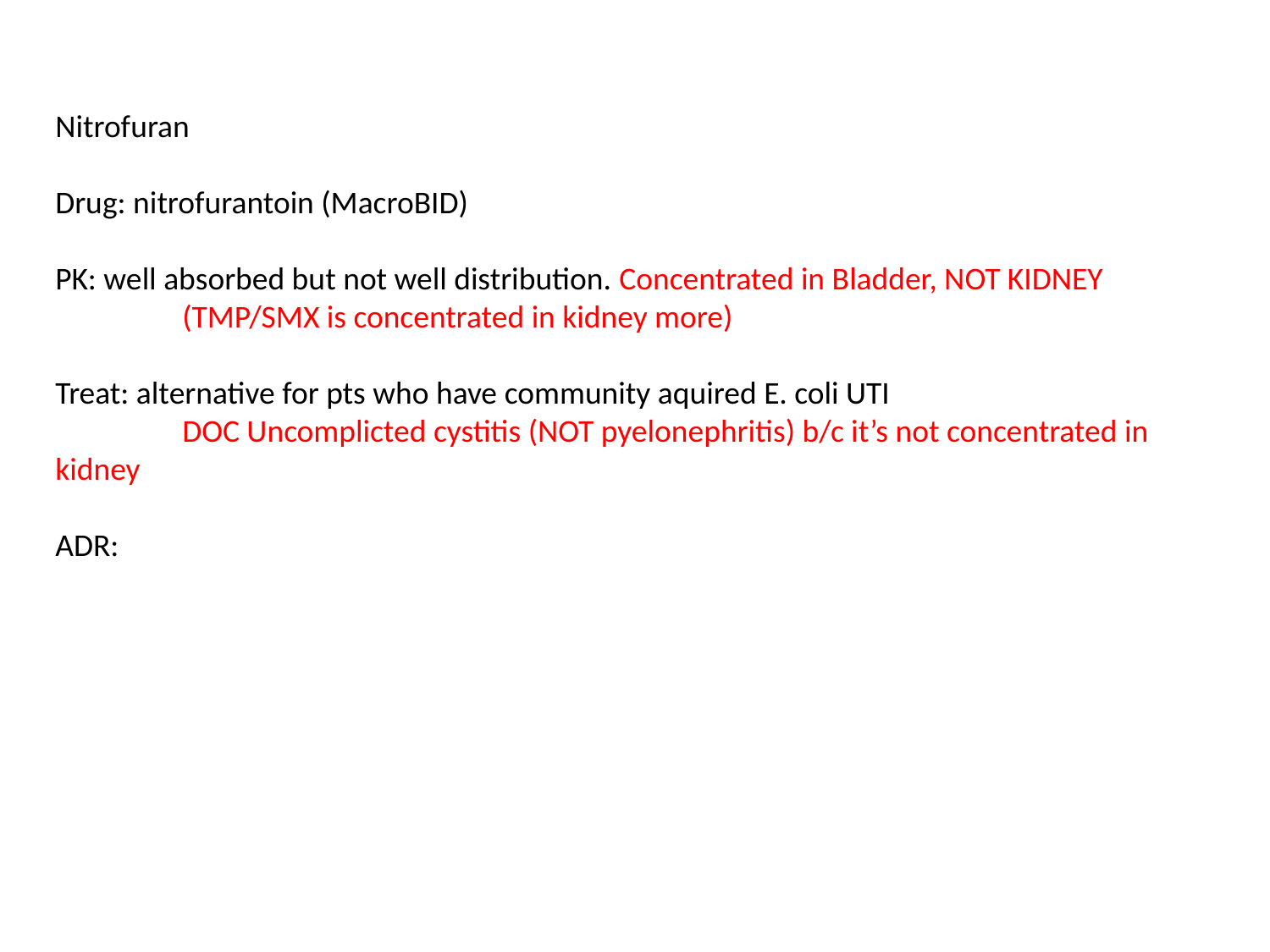

Nitrofuran

Drug: nitrofurantoin (MacroBID)

PK: well absorbed but not well distribution. Concentrated in Bladder, NOT KIDNEY
	(TMP/SMX is concentrated in kidney more)

Treat: alternative for pts who have community aquired E. coli UTI
	DOC Uncomplicted cystitis (NOT pyelonephritis) b/c it’s not concentrated in kidney

ADR: